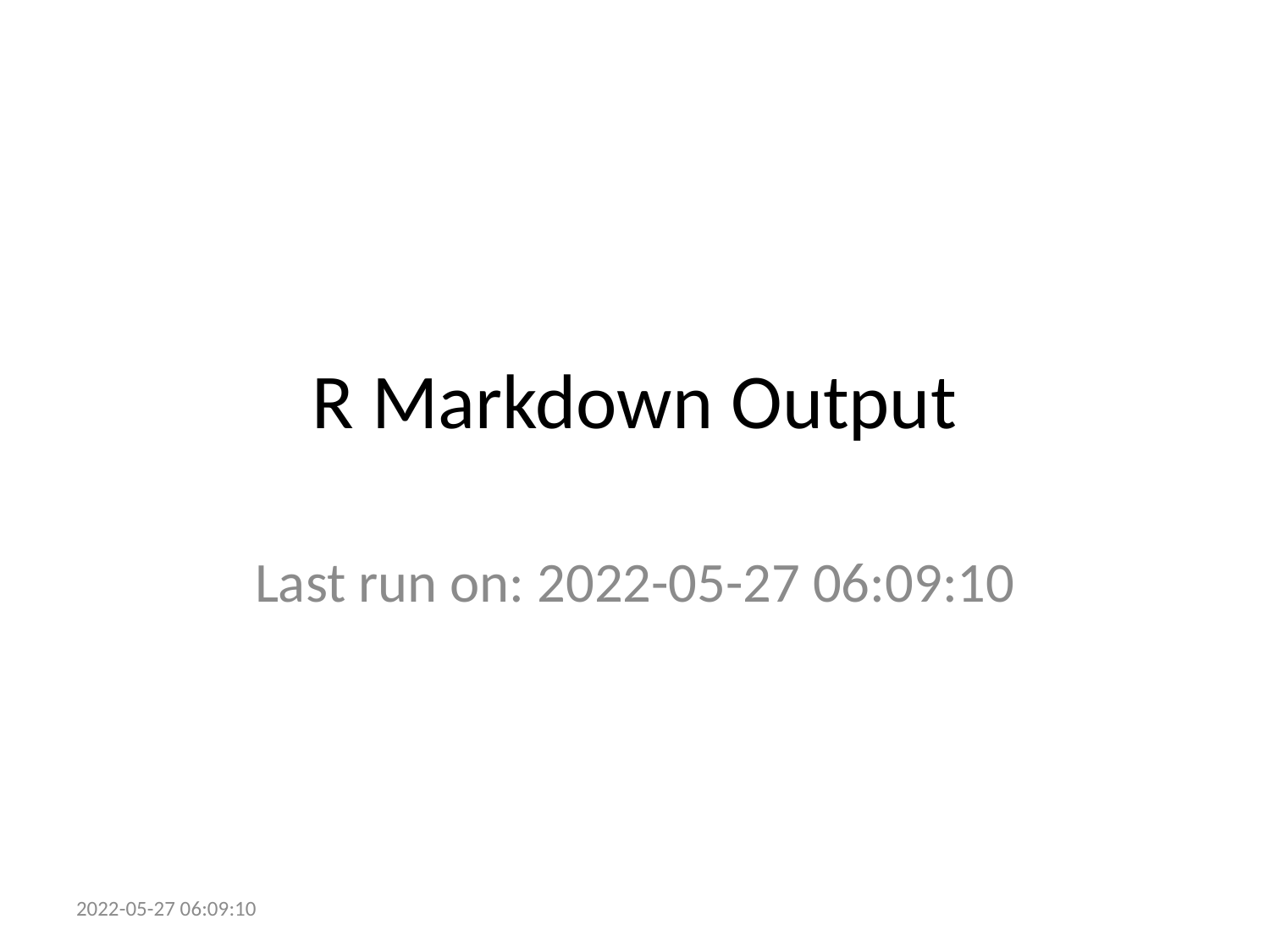

# R Markdown Output
Last run on: 2022-05-27 06:09:10
2022-05-27 06:09:10